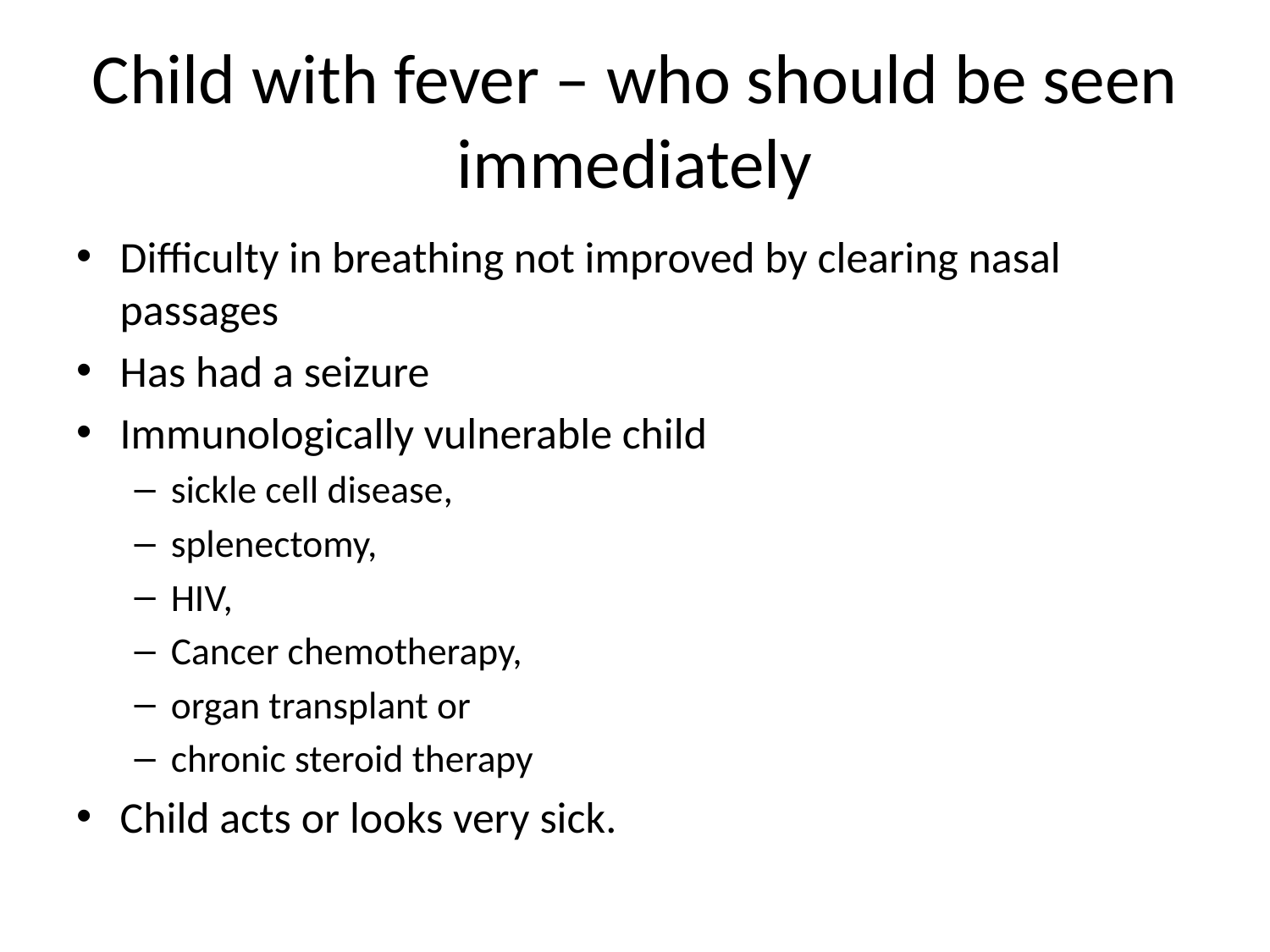

# Child with fever – who should be seen immediately
Difficulty in breathing not improved by clearing nasal passages
Has had a seizure
Immunologically vulnerable child
sickle cell disease,
splenectomy,
HIV,
Cancer chemotherapy,
organ transplant or
chronic steroid therapy
Child acts or looks very sick.